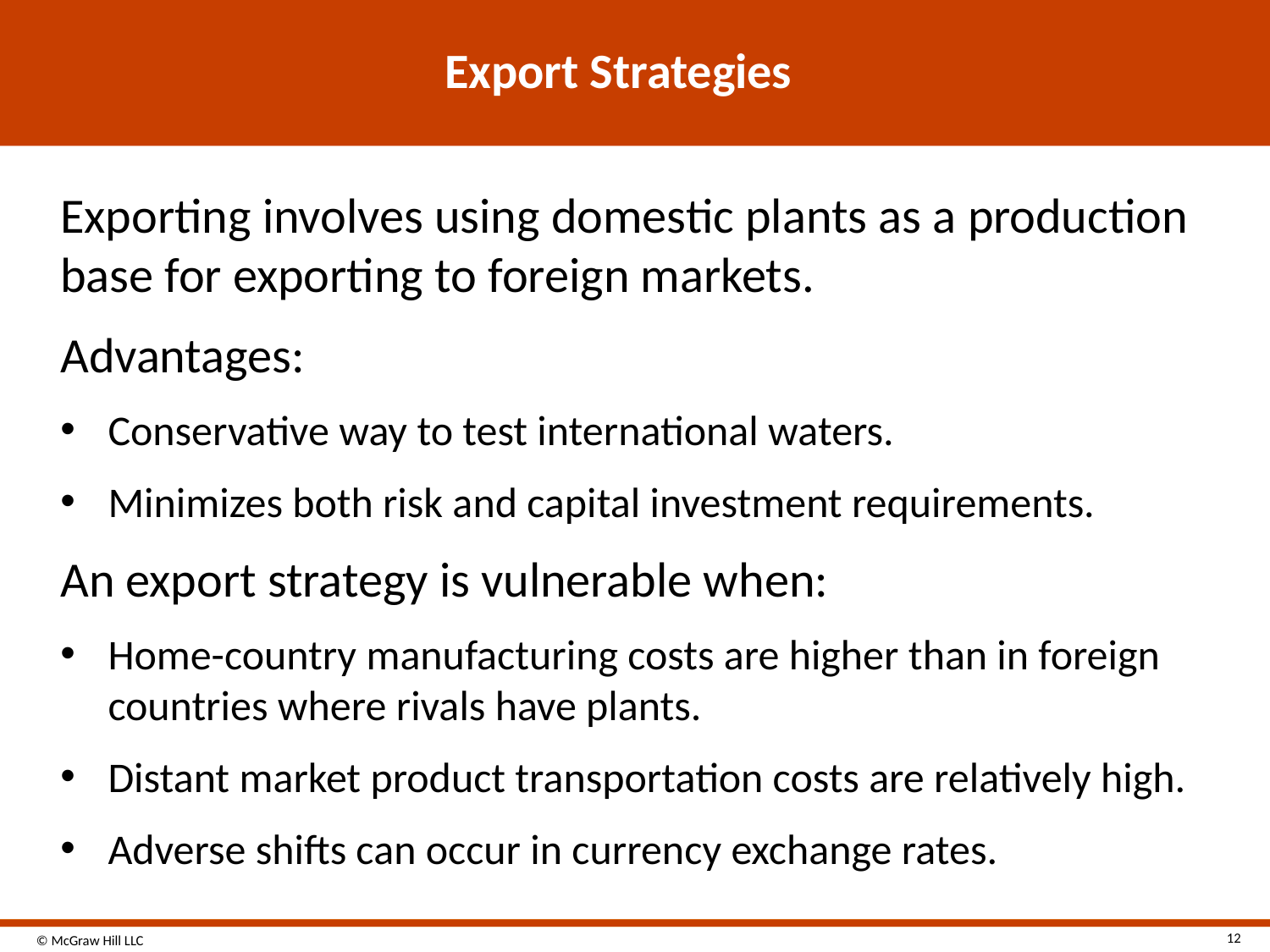

# Export Strategies
Exporting involves using domestic plants as a production base for exporting to foreign markets.
Advantages:
Conservative way to test international waters.
Minimizes both risk and capital investment requirements.
An export strategy is vulnerable when:
Home-country manufacturing costs are higher than in foreign countries where rivals have plants.
Distant market product transportation costs are relatively high.
Adverse shifts can occur in currency exchange rates.

12